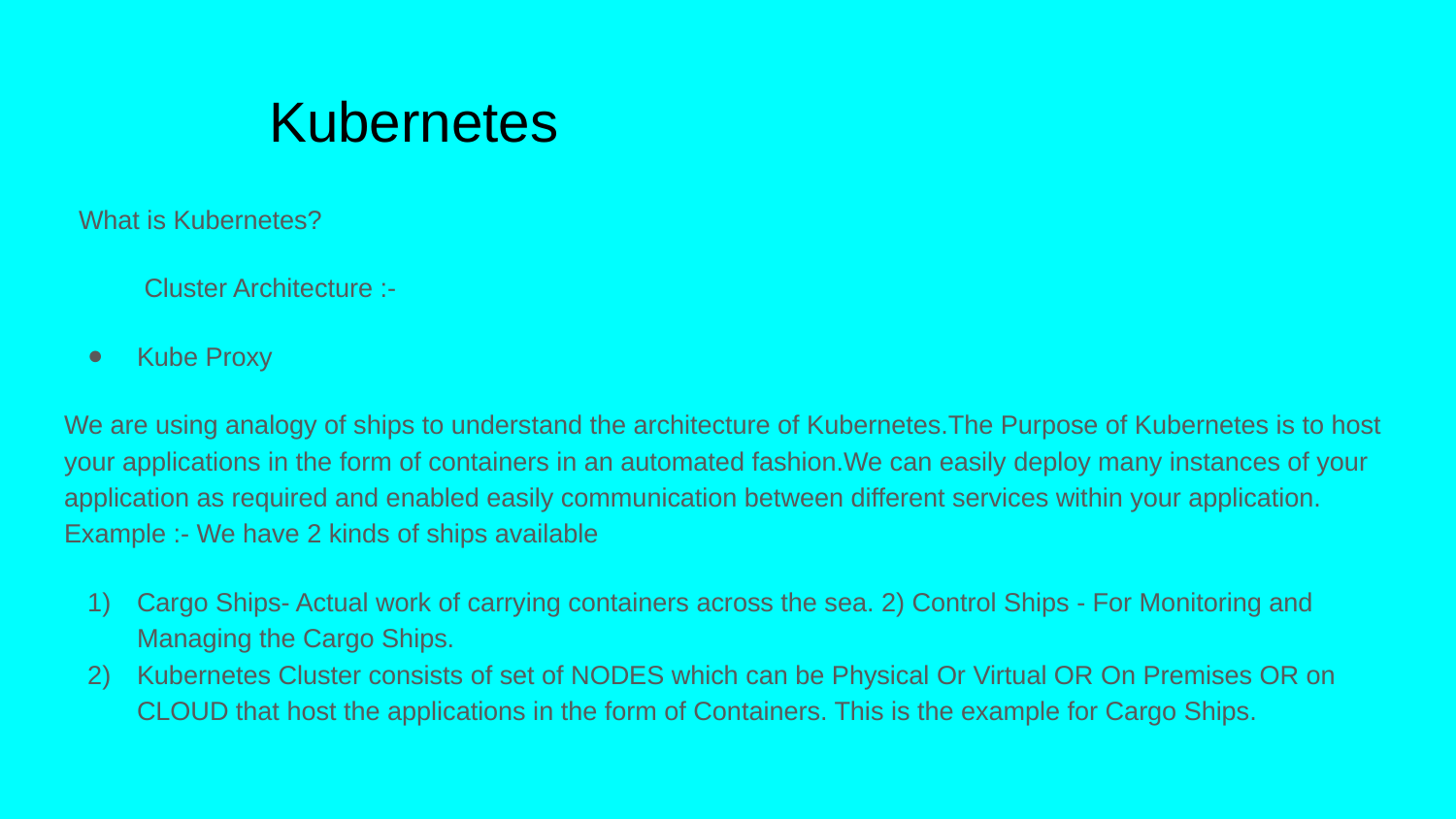

# Kubernetes
  What is Kubernetes?
 Cluster Architecture :-
Kube Proxy
We are using analogy of ships to understand the architecture of Kubernetes.The Purpose of Kubernetes is to host your applications in the form of containers in an automated fashion.We can easily deploy many instances of your application as required and enabled easily communication between different services within your application. Example :- We have 2 kinds of ships available
Cargo Ships- Actual work of carrying containers across the sea. 2) Control Ships - For Monitoring and Managing the Cargo Ships.
Kubernetes Cluster consists of set of NODES which can be Physical Or Virtual OR On Premises OR on CLOUD that host the applications in the form of Containers. This is the example for Cargo Ships.